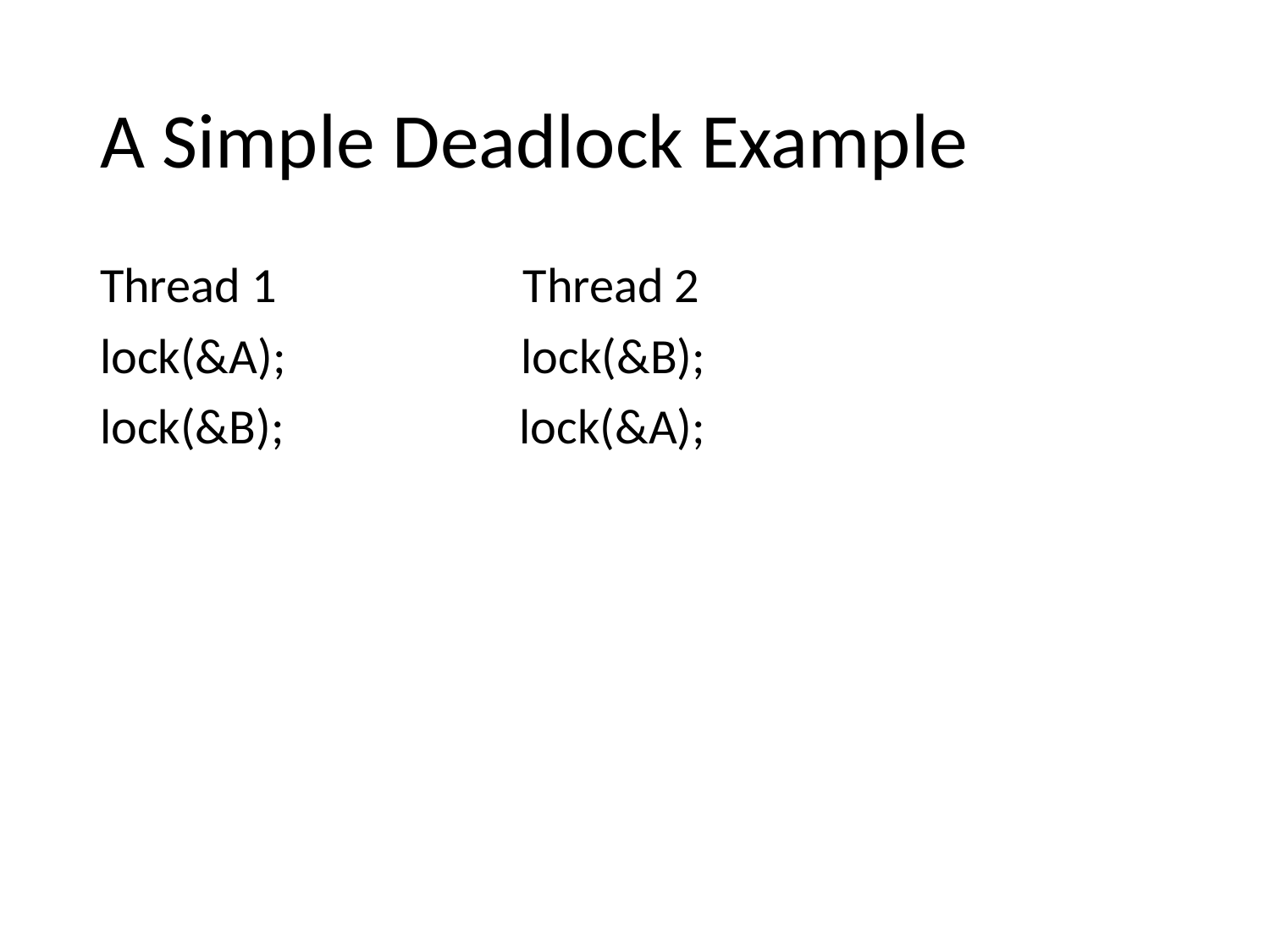

# A Simple Deadlock Example
Thread 1                      Thread 2
lock(&A);                     lock(&B);
lock(&B);                     lock(&A);